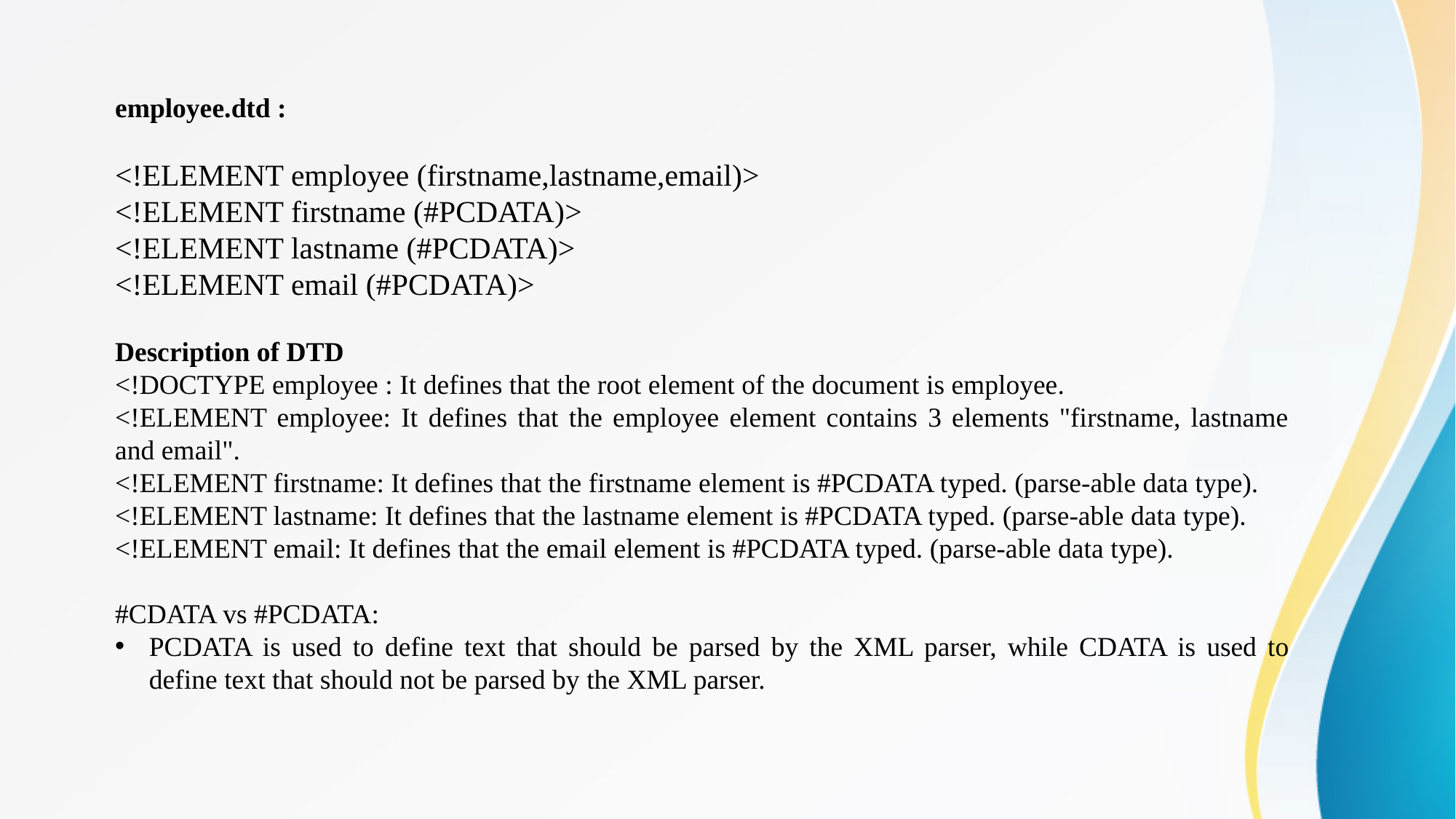

employee.dtd :

<!ELEMENT employee (firstname,lastname,email)>
<!ELEMENT firstname (#PCDATA)>
<!ELEMENT lastname (#PCDATA)>
<!ELEMENT email (#PCDATA)>

Description of DTD
<!DOCTYPE employee : It defines that the root element of the document is employee.
<!ELEMENT employee: It defines that the employee element contains 3 elements "firstname, lastname and email".
<!ELEMENT firstname: It defines that the firstname element is #PCDATA typed. (parse-able data type).
<!ELEMENT lastname: It defines that the lastname element is #PCDATA typed. (parse-able data type).
<!ELEMENT email: It defines that the email element is #PCDATA typed. (parse-able data type).

#CDATA vs #PCDATA:
PCDATA is used to define text that should be parsed by the XML parser, while CDATA is used to define text that should not be parsed by the XML parser.